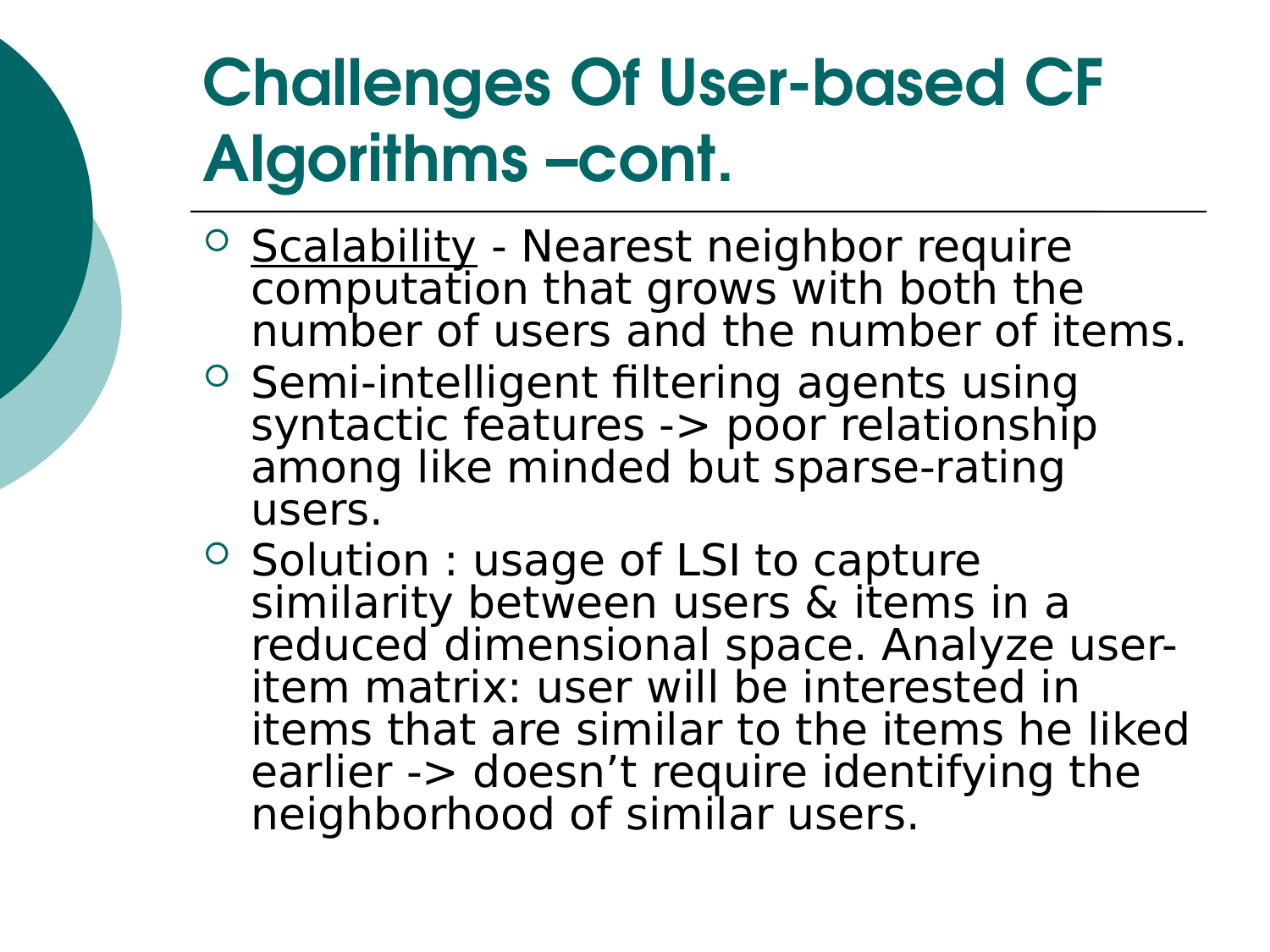

# Challenges Of User-based CF Algorithms –cont.
Scalability - Nearest neighbor require computation that grows with both the number of users and the number of items.
Semi-intelligent filtering agents using syntactic features -> poor relationship among like minded but sparse-rating users.
Solution : usage of LSI to capture similarity between users & items in a reduced dimensional space. Analyze user-item matrix: user will be interested in items that are similar to the items he liked earlier -> doesn’t require identifying the neighborhood of similar users.